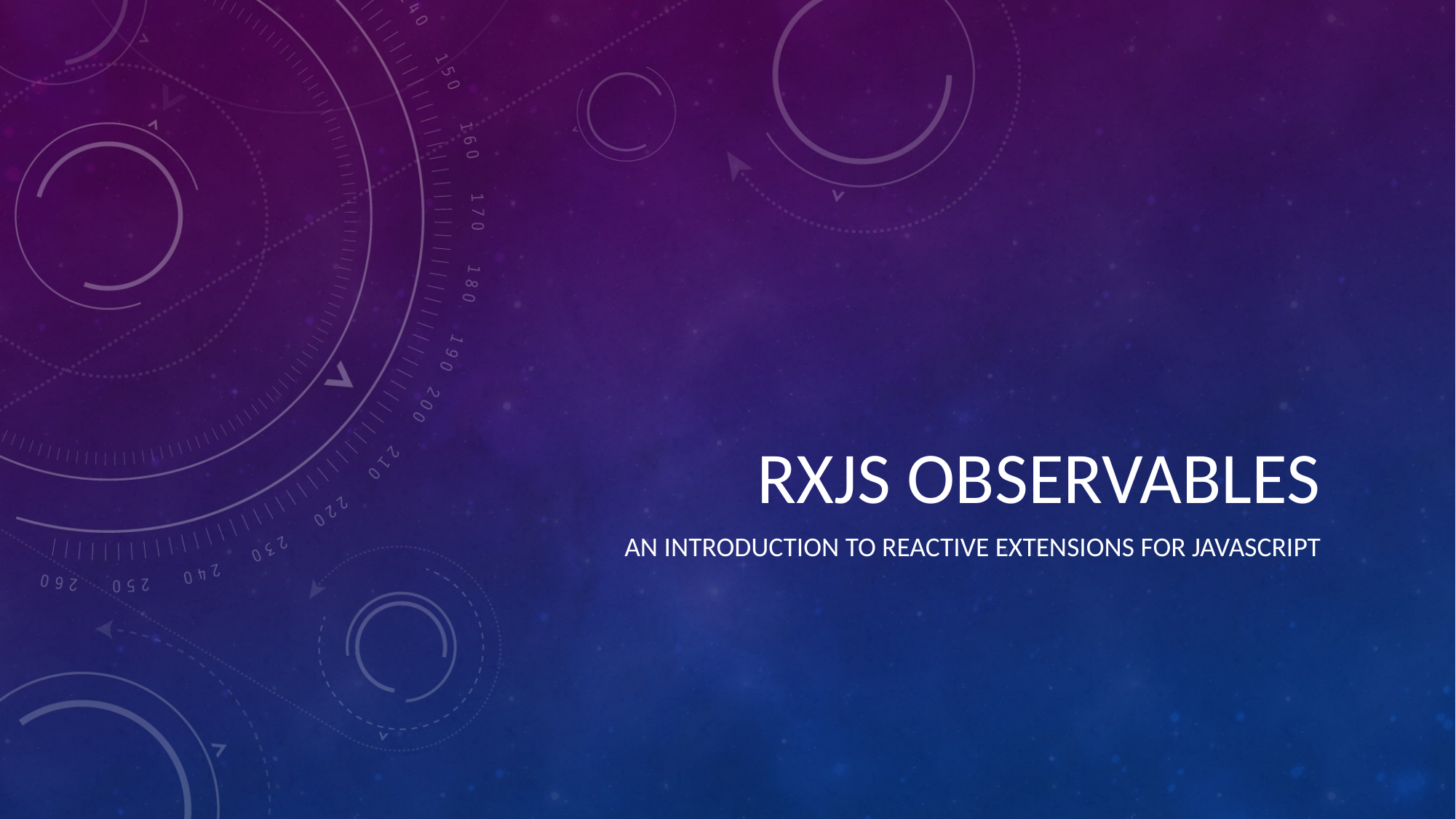

# Rxjs Observables
An introduction TO REACTIVE EXTENSIONS FOR JAVASCRIPT